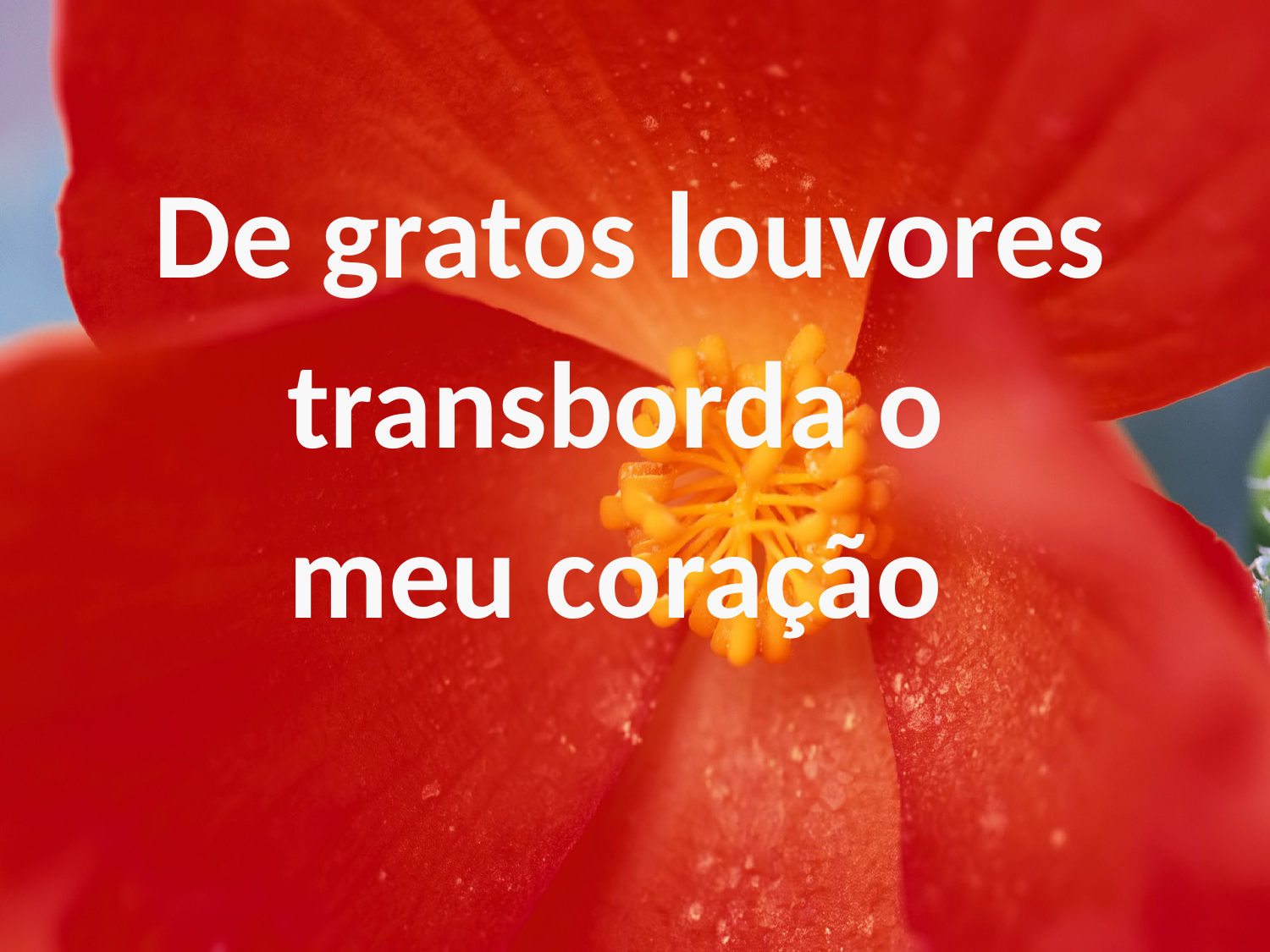

De gratos louvores transborda o
meu coração